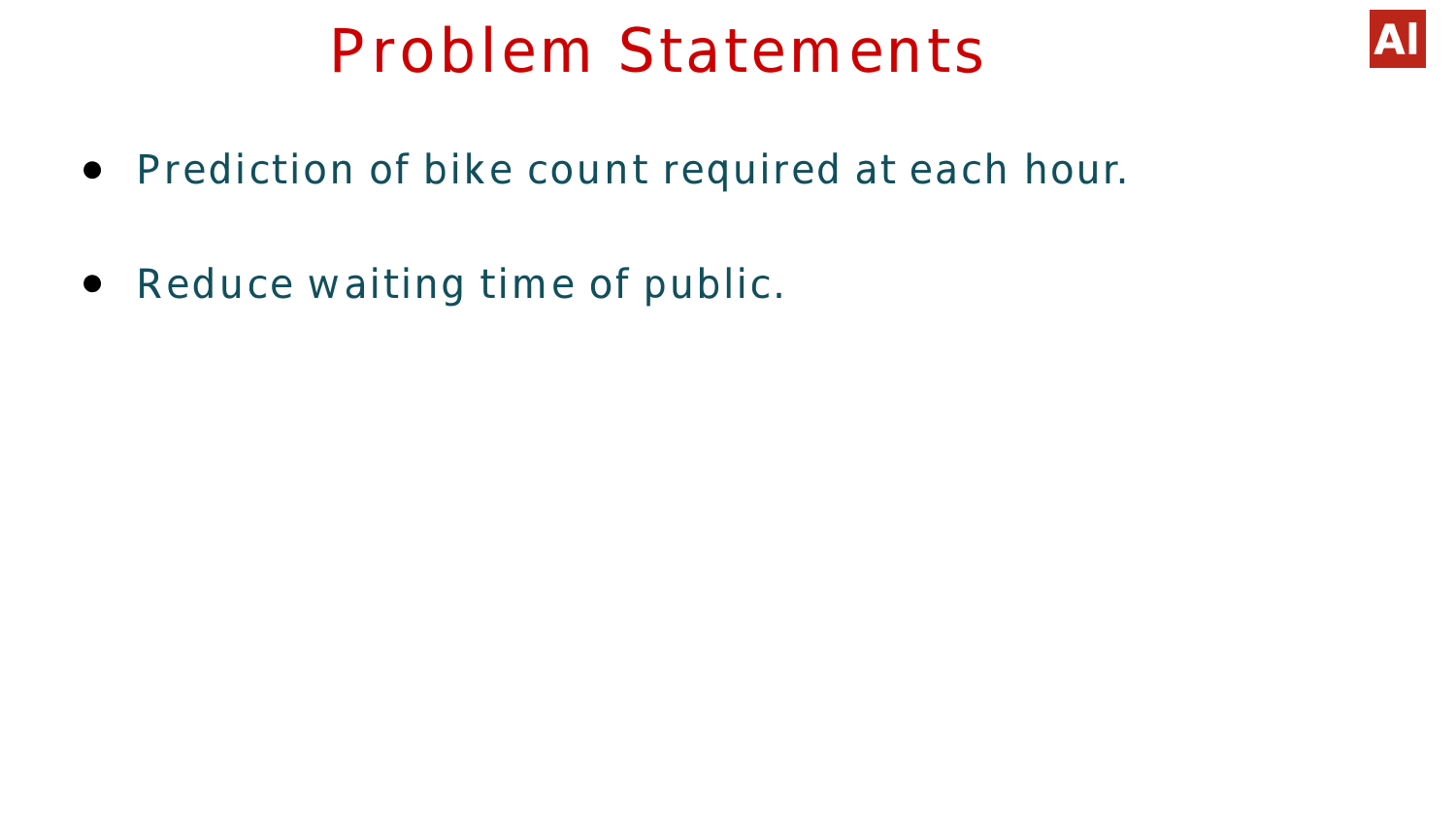

# Problem Statements
Prediction of bike count required at each hour.

Reduce waiting time of public.